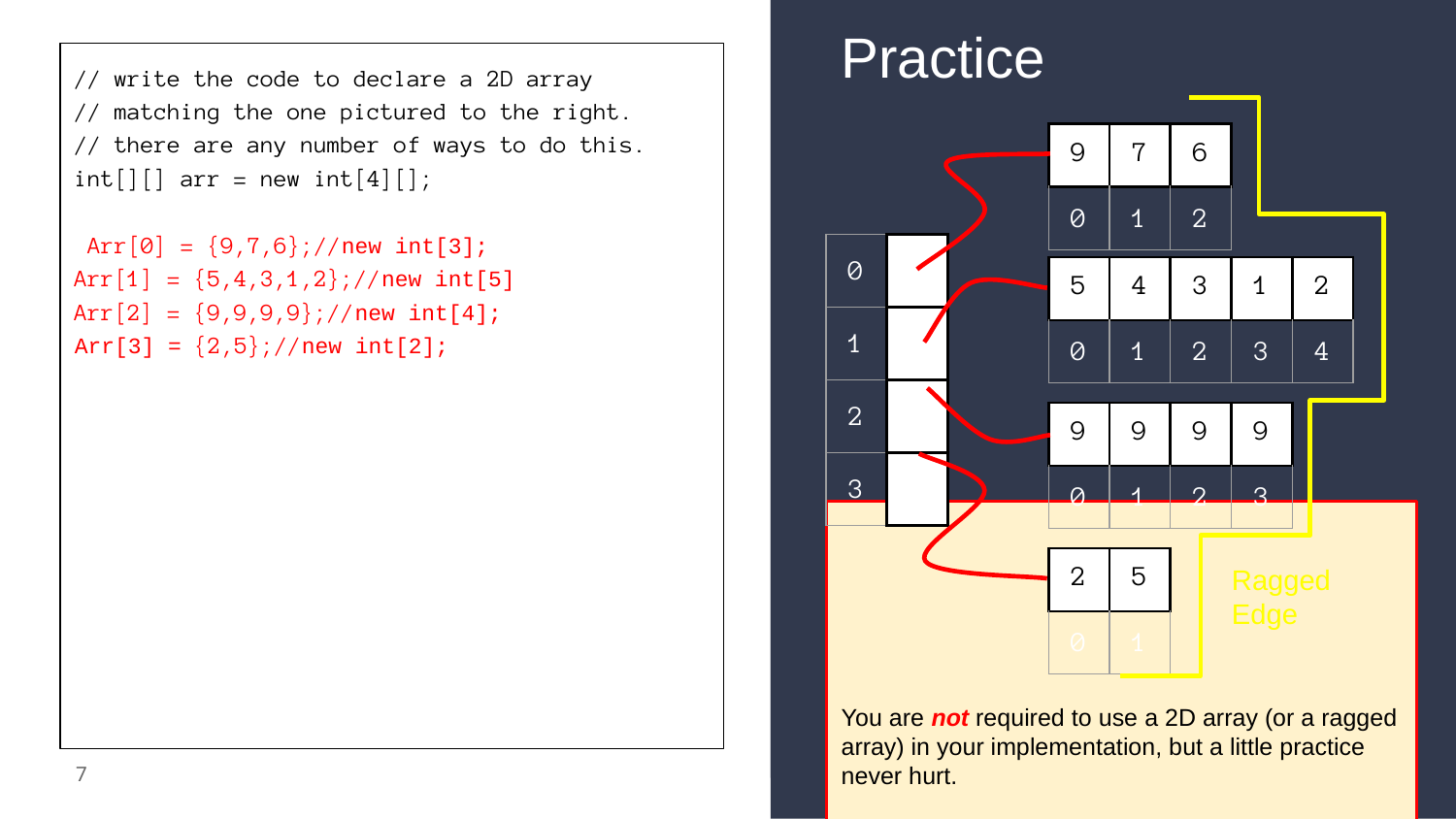

# Practice
// write the code to declare a 2D array
// matching the one pictured to the right.
// there are any number of ways to do this.
int[][] arr = new int[4][];

 Arr[0] = {9,7,6};//new int[3];
Arr[1] = {5,4,3,1,2};//new int[5]
Arr[2] = {9,9,9,9};//new int[4];
Arr[3] = {2,5};//new int[2];

| 9 | 7 | 6 |
| --- | --- | --- |
| 0 | 1 | 2 |

| 0 |  |
| --- | --- |
| 1 |  |
| 2 |  |
| 3 |  |
| 5 | 4 | 3 | 1 | 2 |
| --- | --- | --- | --- | --- |
| 0 | 1 | 2 | 3 | 4 |

| 9 | 9 | 9 | 9 |
| --- | --- | --- | --- |
| 0 | 1 | 2 | 3 |

Ragged Edge
| 2 | 5 |
| --- | --- |
| 0 | 1 |
You are not required to use a 2D array (or a ragged array) in your implementation, but a little practice never hurt.
7